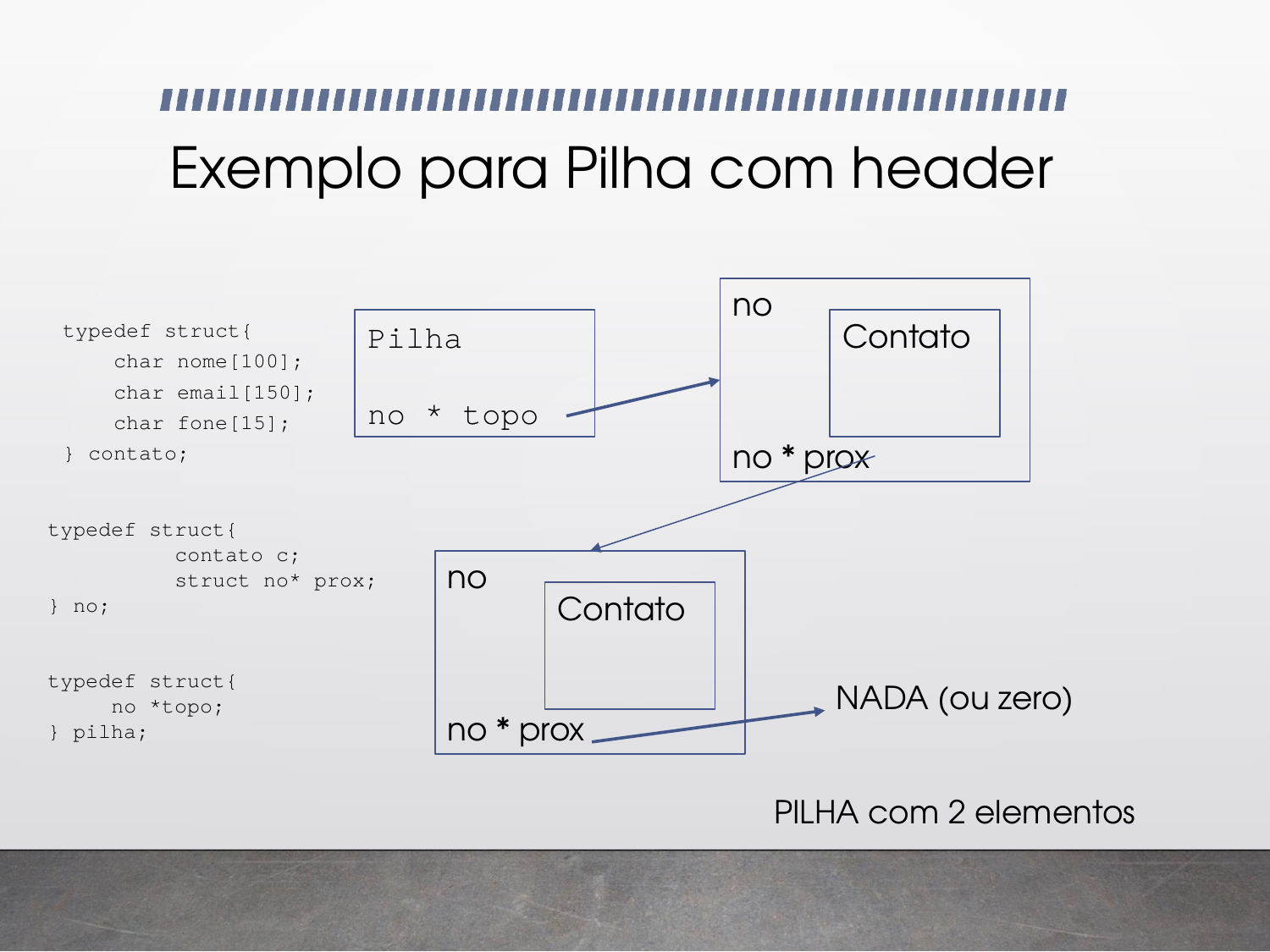

# Exemplo para Pilha com header
no

no * prox
typedef struct{
    char nome[100];
    char email[150];
    char fone[15];
} contato;

typedef struct{
	contato c;
	struct no* prox;
} no;

typedef struct{
     no *topo;
} pilha;

Pilha

no * topo
Contato

no

no * prox
Contato

NADA (ou zero)

PILHA com 2 elementos